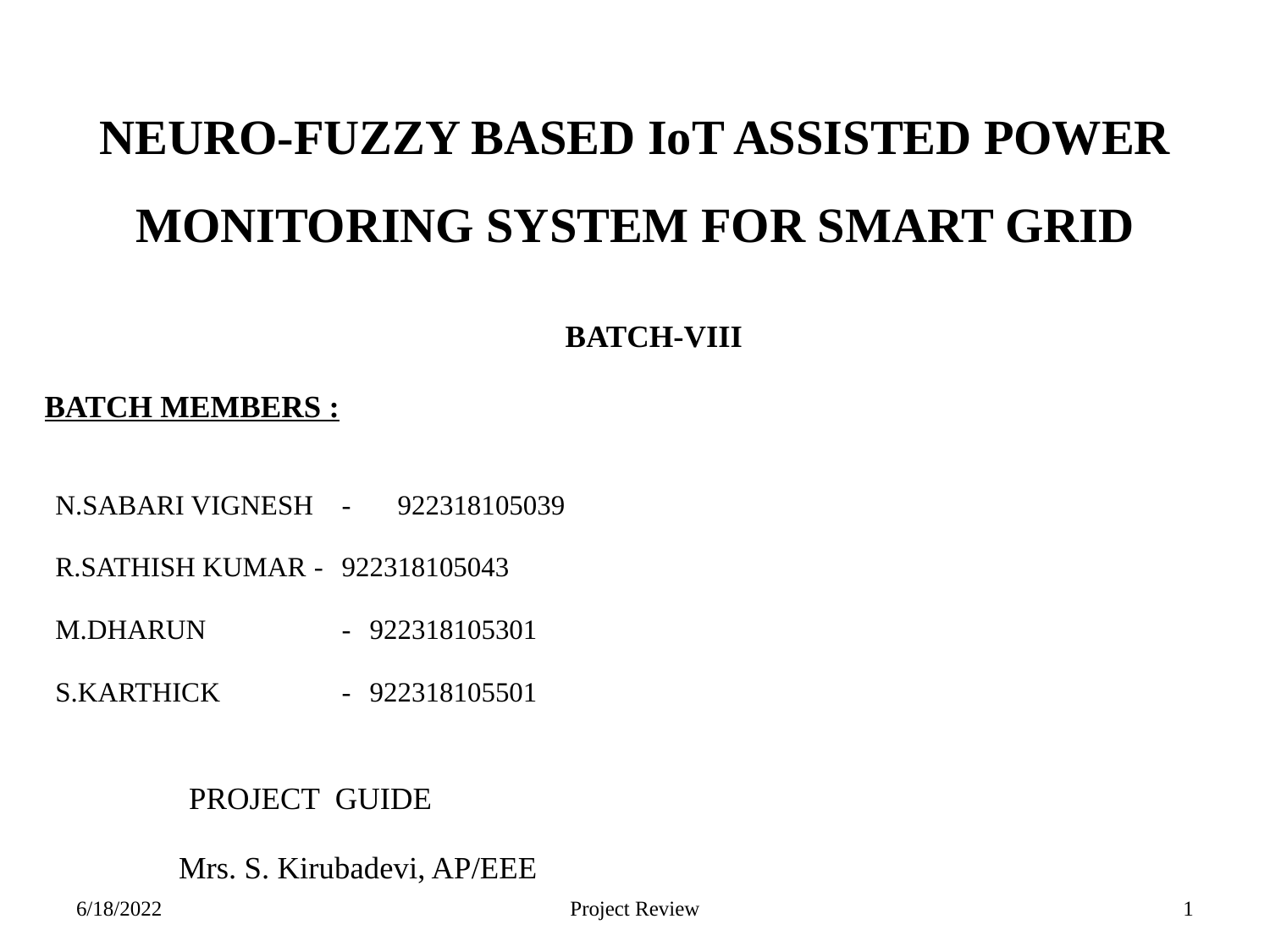

# NEURO-FUZZY BASED IoT ASSISTED POWER MONITORING SYSTEM FOR SMART GRID

 BATCH-VIII

BATCH MEMBERS :

		N.SABARI VIGNESH 	 -  	 922318105039
		R.SATHISH KUMAR	 - 	 922318105043
		M.DHARUN                 	 - 	 922318105301
		S.KARTHICK              	 -	 922318105501

 					         	 PROJECT  GUIDE
					          Mrs. S. Kirubadevi, AP/EEE

6/18/2022
Project Review
1